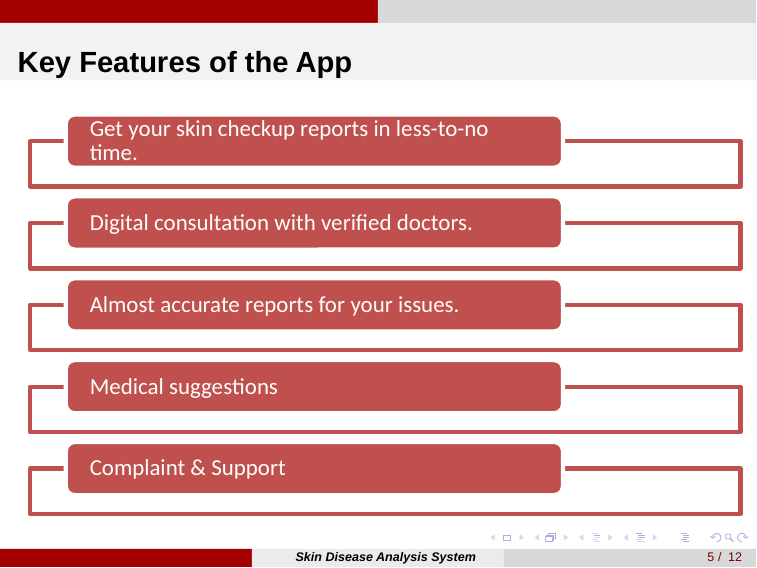

# Key Features of the App
Get your skin checkup reports in less-to-no time.
Digital consultation with verified doctors.
Almost accurate reports for your issues.
Medical suggestions
Complaint & Support
Skin Disease Analysis System
5 / 12